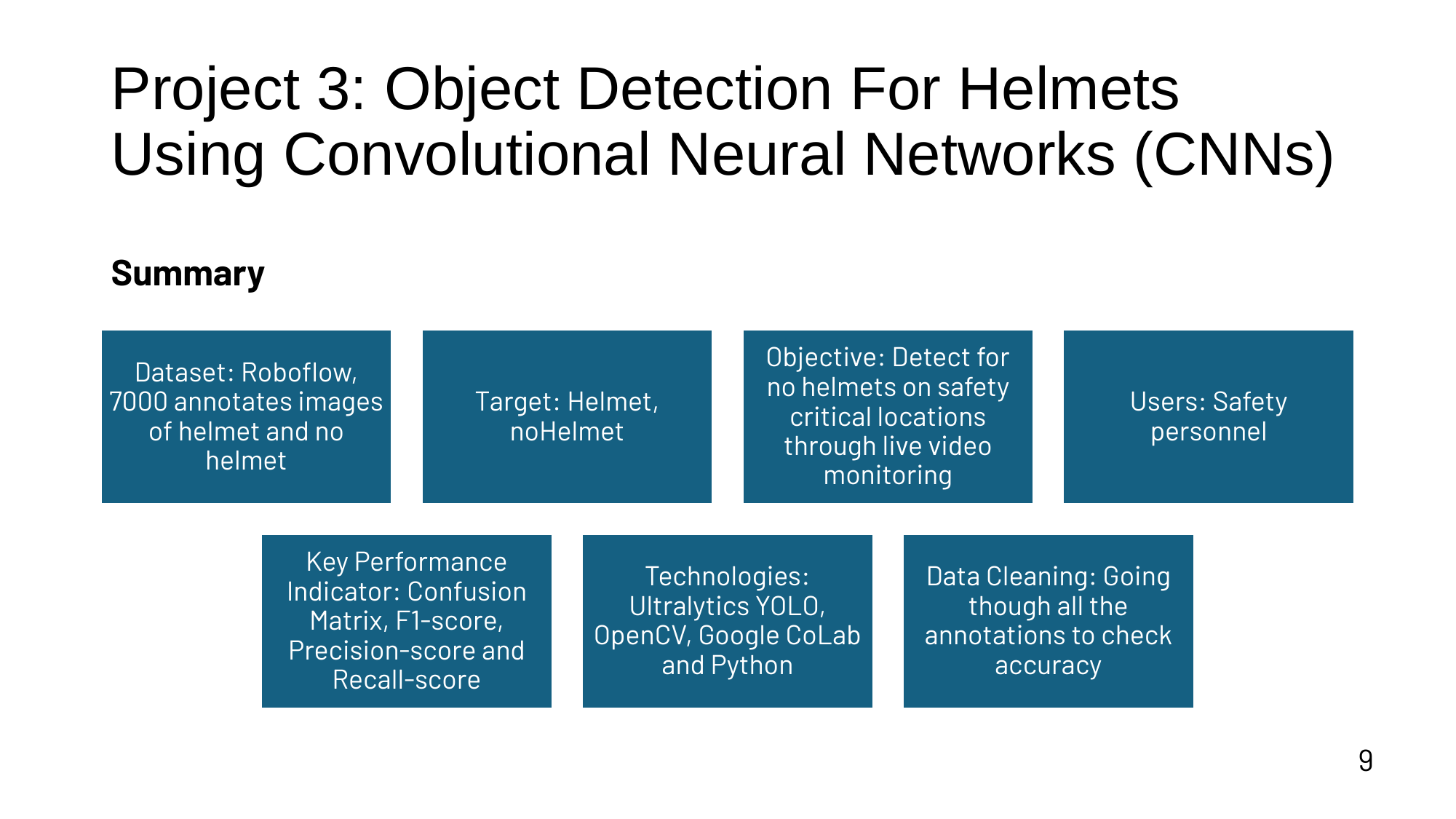

# Project 3: Object Detection For Helmets Using Convolutional Neural Networks (CNNs)
Summary
Dataset: Roboflow, 7000 annotates images of helmet and no helmet
Target: Helmet, noHelmet
Objective: Detect for no helmets on safety critical locations through live video monitoring
Users: Safety personnel
Key Performance Indicator: Confusion Matrix, F1-score, Precision-score and Recall-score
Technologies: Ultralytics YOLO, OpenCV, Google CoLab and Python
Data Cleaning: Going though all the annotations to check accuracy
9